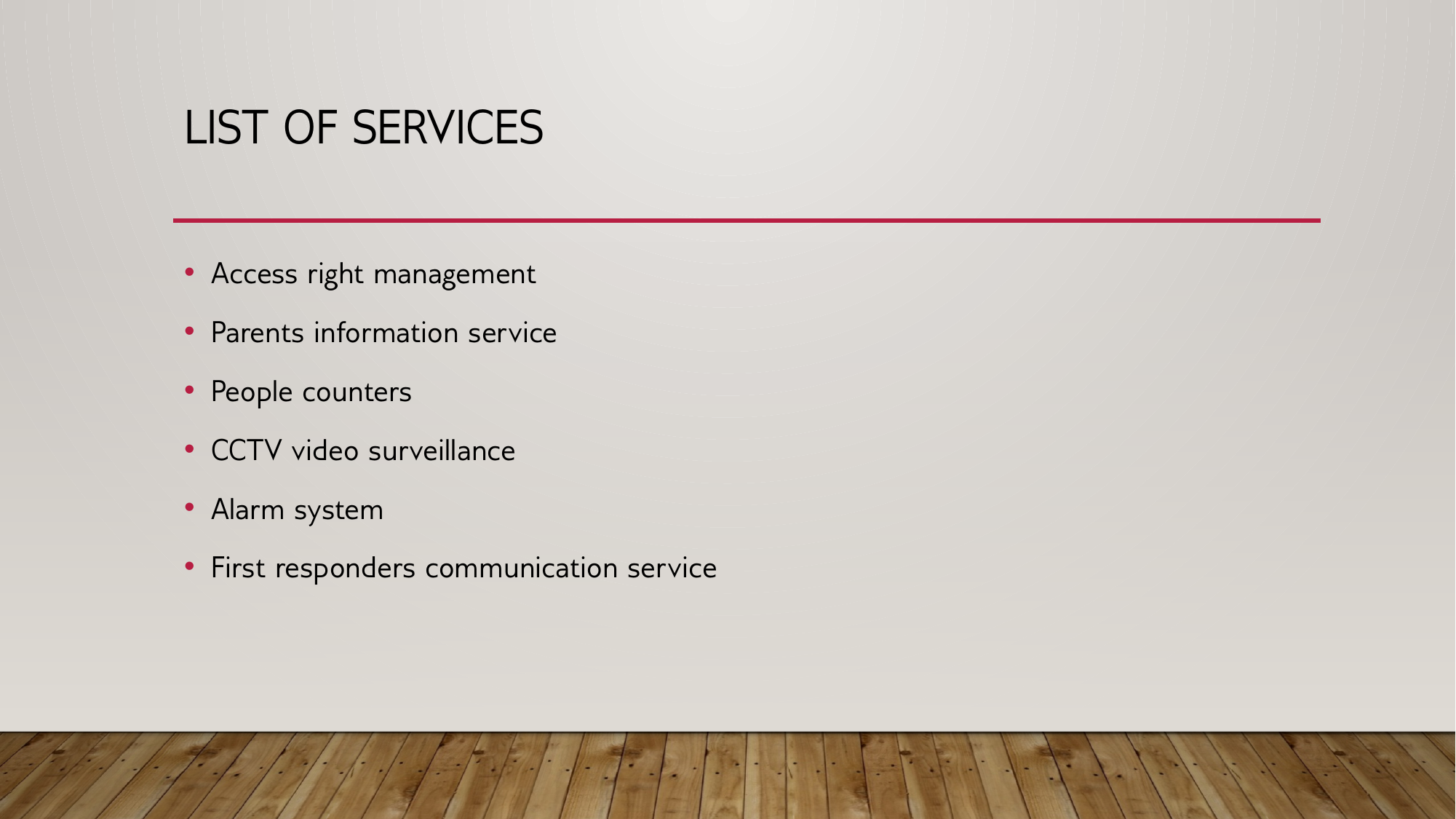

# List of services
Access right management
Parents information service
People counters
CCTV video surveillance
Alarm system
First responders communication service